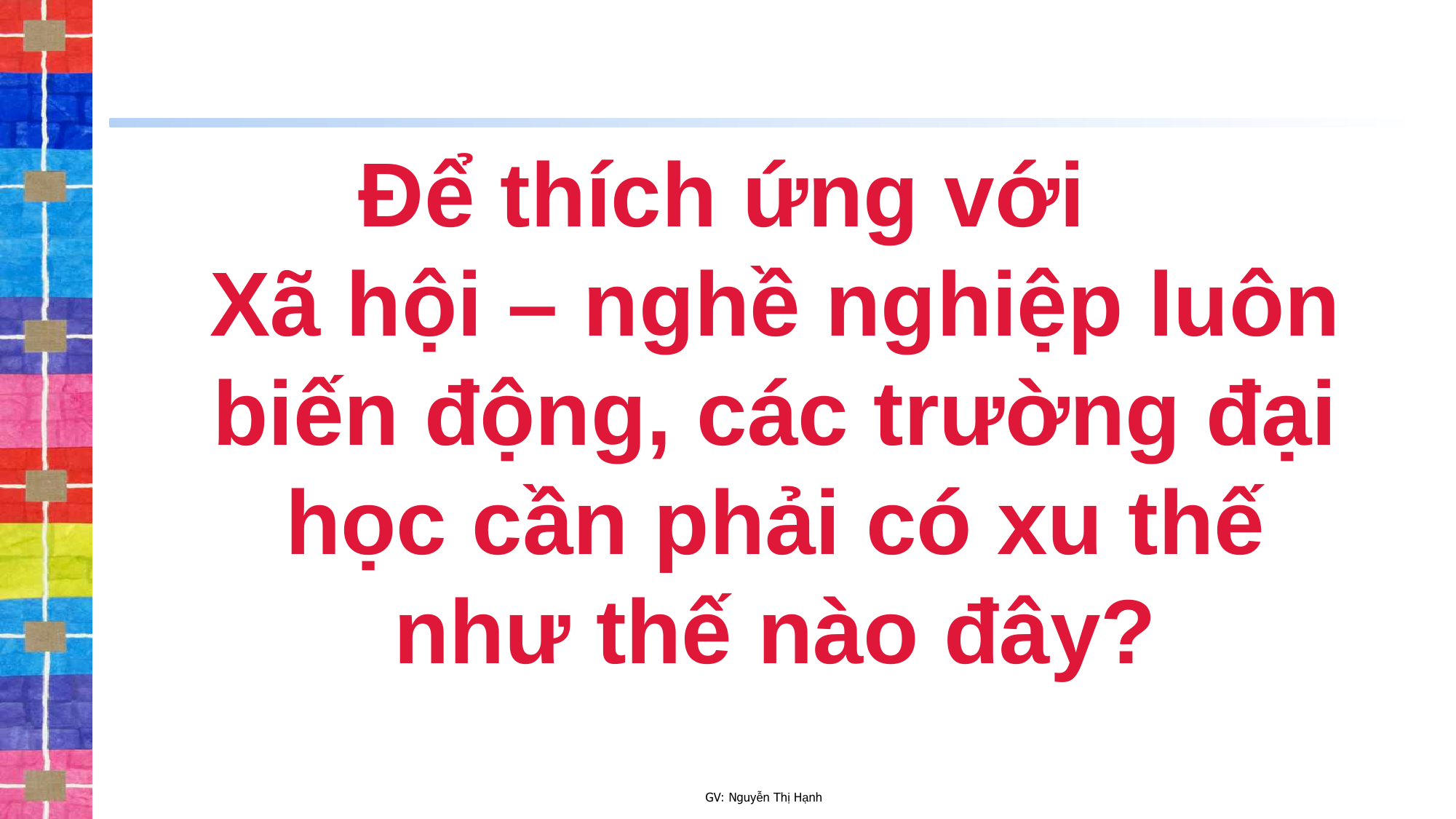

# Để thích ứng với Xã hội – nghề nghiệp luôn biến động, các trường đại học cần phải có xu thế như thế nào đây?
GV: Nguyễn Thị Hạnh